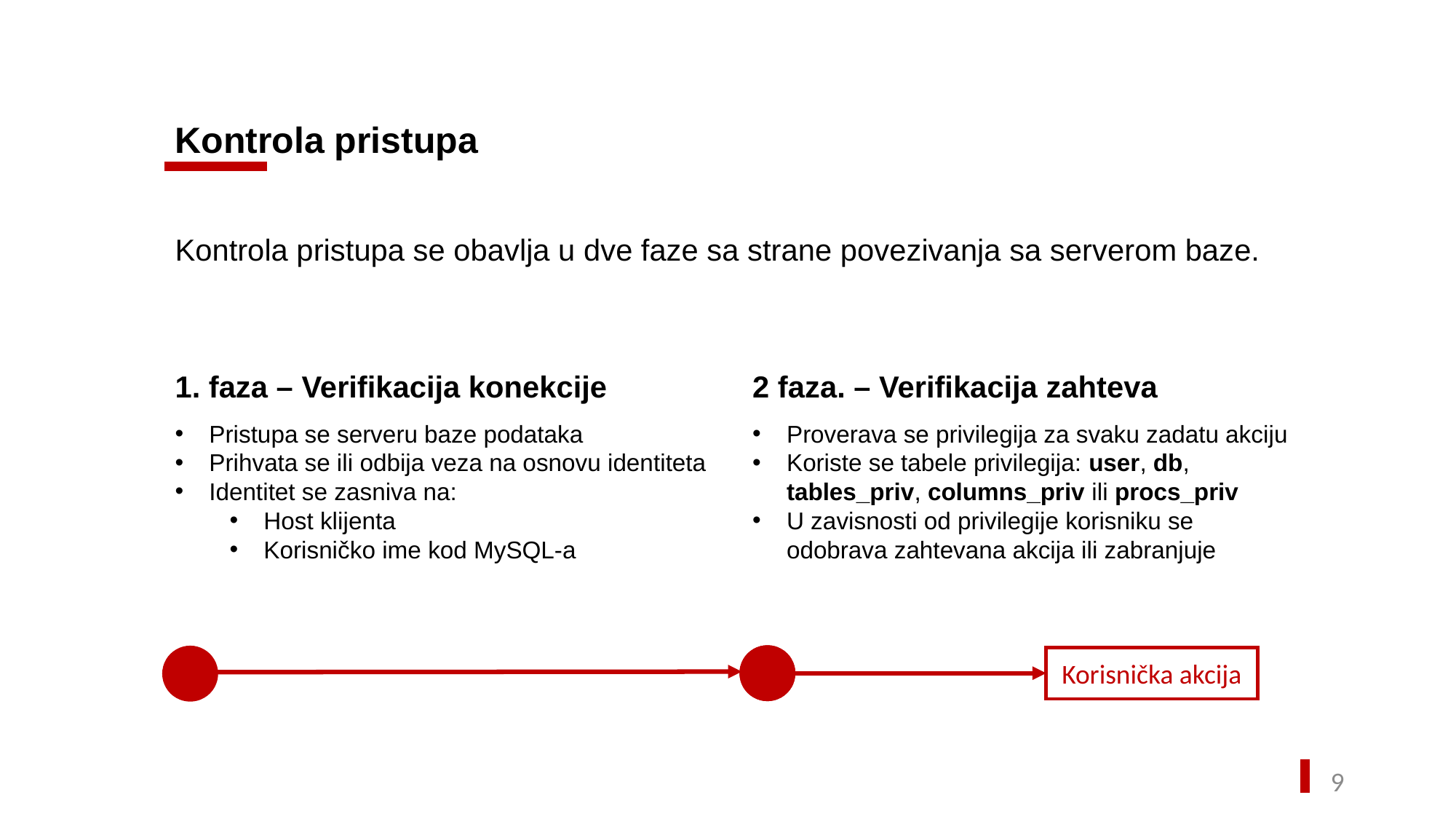

Kontrola pristupa
Kontrola pristupa se obavlja u dve faze sa strane povezivanja sa serverom baze.
1. faza – Verifikacija konekcije
2 faza. – Verifikacija zahteva
Pristupa se serveru baze podataka
Prihvata se ili odbija veza na osnovu identiteta
Identitet se zasniva na:
Host klijenta
Korisničko ime kod MySQL-a
Proverava se privilegija za svaku zadatu akciju
Koriste se tabele privilegija: user, db, tables_priv, columns_priv ili procs_priv
U zavisnosti od privilegije korisniku se odobrava zahtevana akcija ili zabranjuje

Korisnička akcija

9